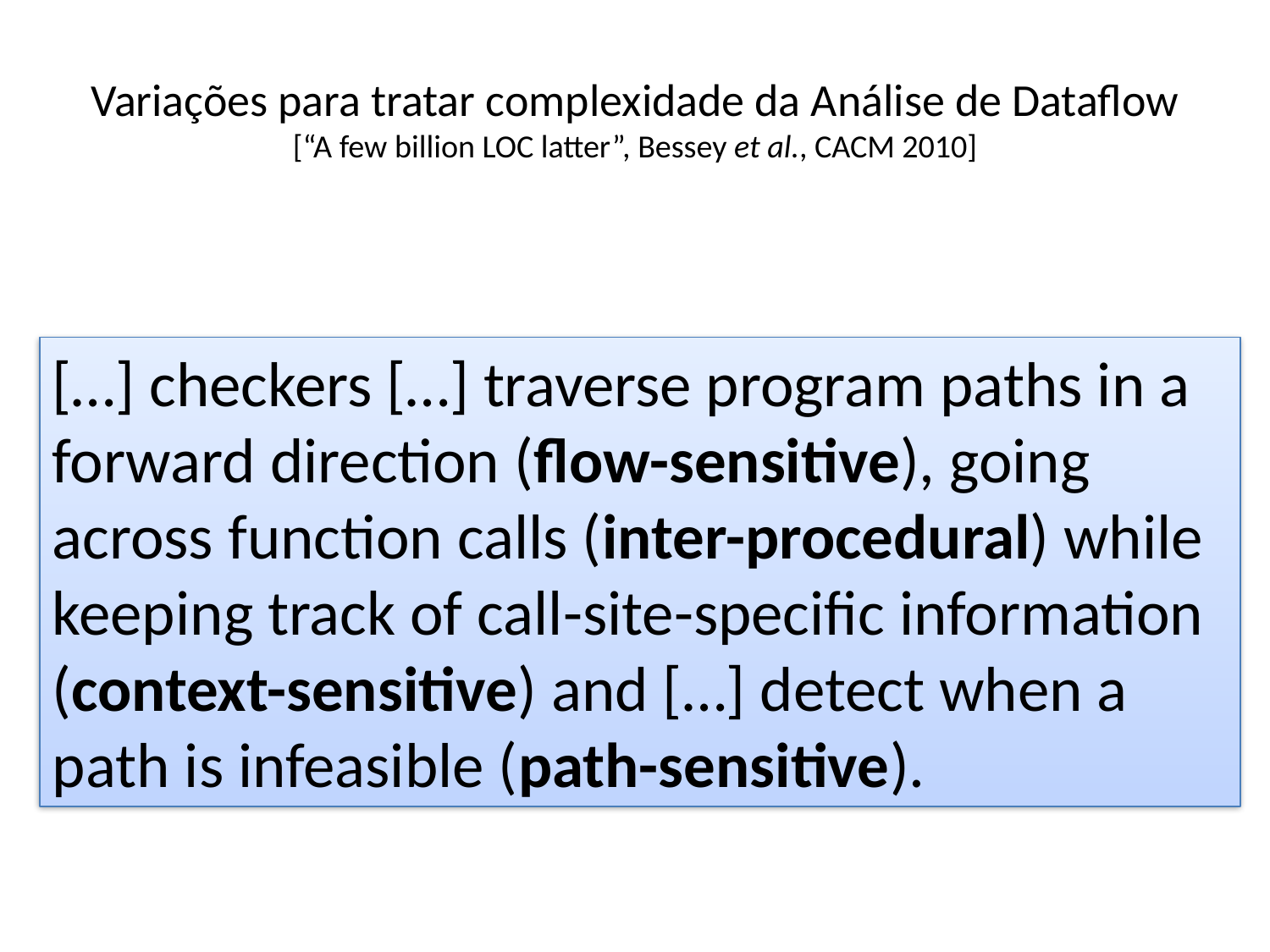

# Variações para tratar complexidade da Análise de Dataflow [“A few billion LOC latter”, Bessey et al., CACM 2010]
[…] checkers […] traverse program paths in a forward direction (flow-sensitive), going across function calls (inter-procedural) while keeping track of call-site-specific information (context-sensitive) and […] detect when a path is infeasible (path-sensitive).